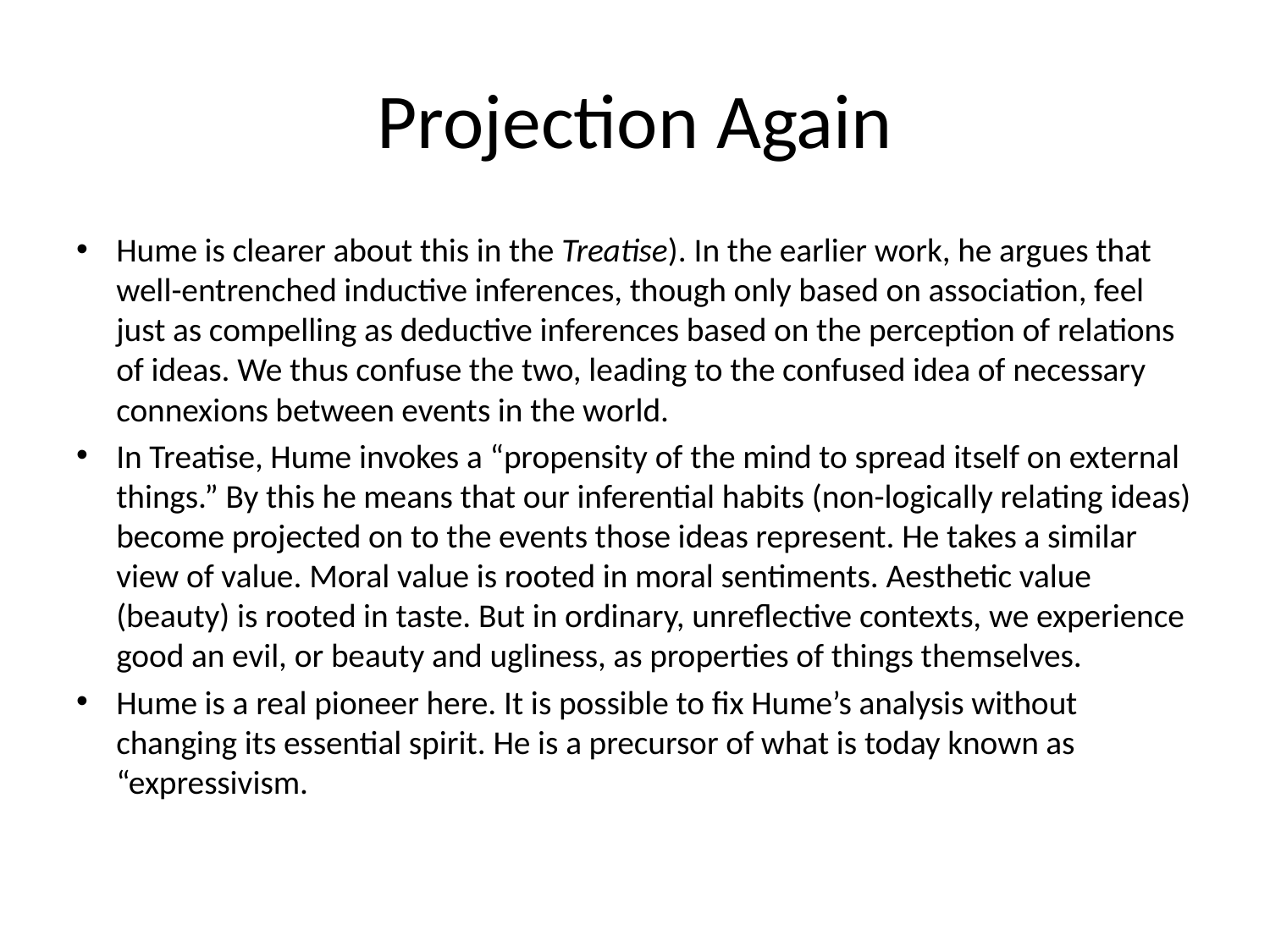

# Projection Again
Hume is clearer about this in the Treatise). In the earlier work, he argues that well-entrenched inductive inferences, though only based on association, feel just as compelling as deductive inferences based on the perception of relations of ideas. We thus confuse the two, leading to the confused idea of necessary connexions between events in the world.
In Treatise, Hume invokes a “propensity of the mind to spread itself on external things.” By this he means that our inferential habits (non-logically relating ideas) become projected on to the events those ideas represent. He takes a similar view of value. Moral value is rooted in moral sentiments. Aesthetic value (beauty) is rooted in taste. But in ordinary, unreflective contexts, we experience good an evil, or beauty and ugliness, as properties of things themselves.
Hume is a real pioneer here. It is possible to fix Hume’s analysis without changing its essential spirit. He is a precursor of what is today known as “expressivism.